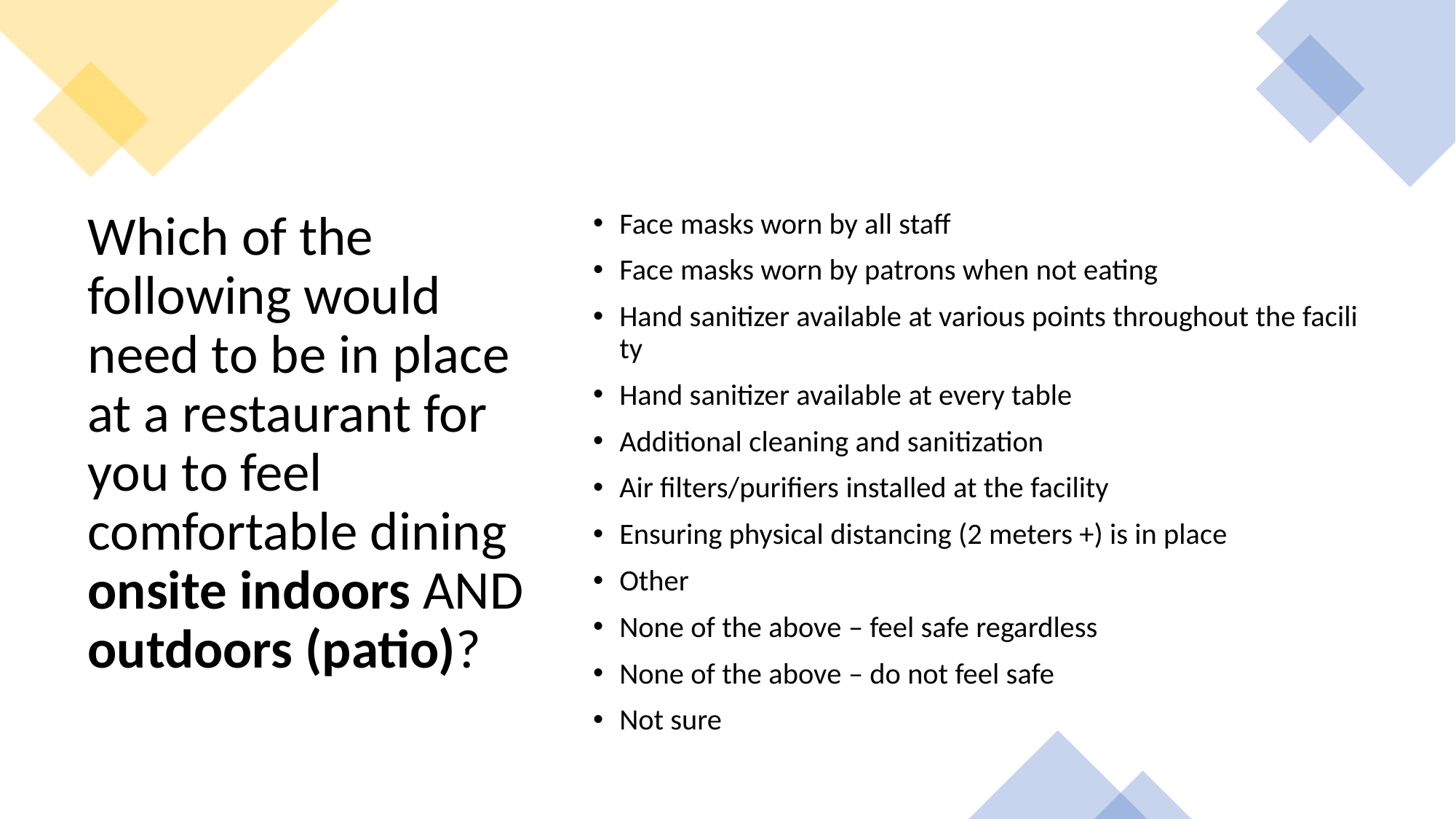

Face masks worn by all staff
Face masks worn by patrons when not eating
Hand sanitizer available at various points throughout the facility
Hand sanitizer available at every table
Additional cleaning and sanitization
Air filters/purifiers installed at the facility
Ensuring physical distancing (2 meters +) is in place
Other
None of the above – feel safe regardless
None of the above – do not feel safe
Not sure

# Which of the following would need to be in place at a restaurant for you to feel comfortable dining onsite indoors AND outdoors (patio)?